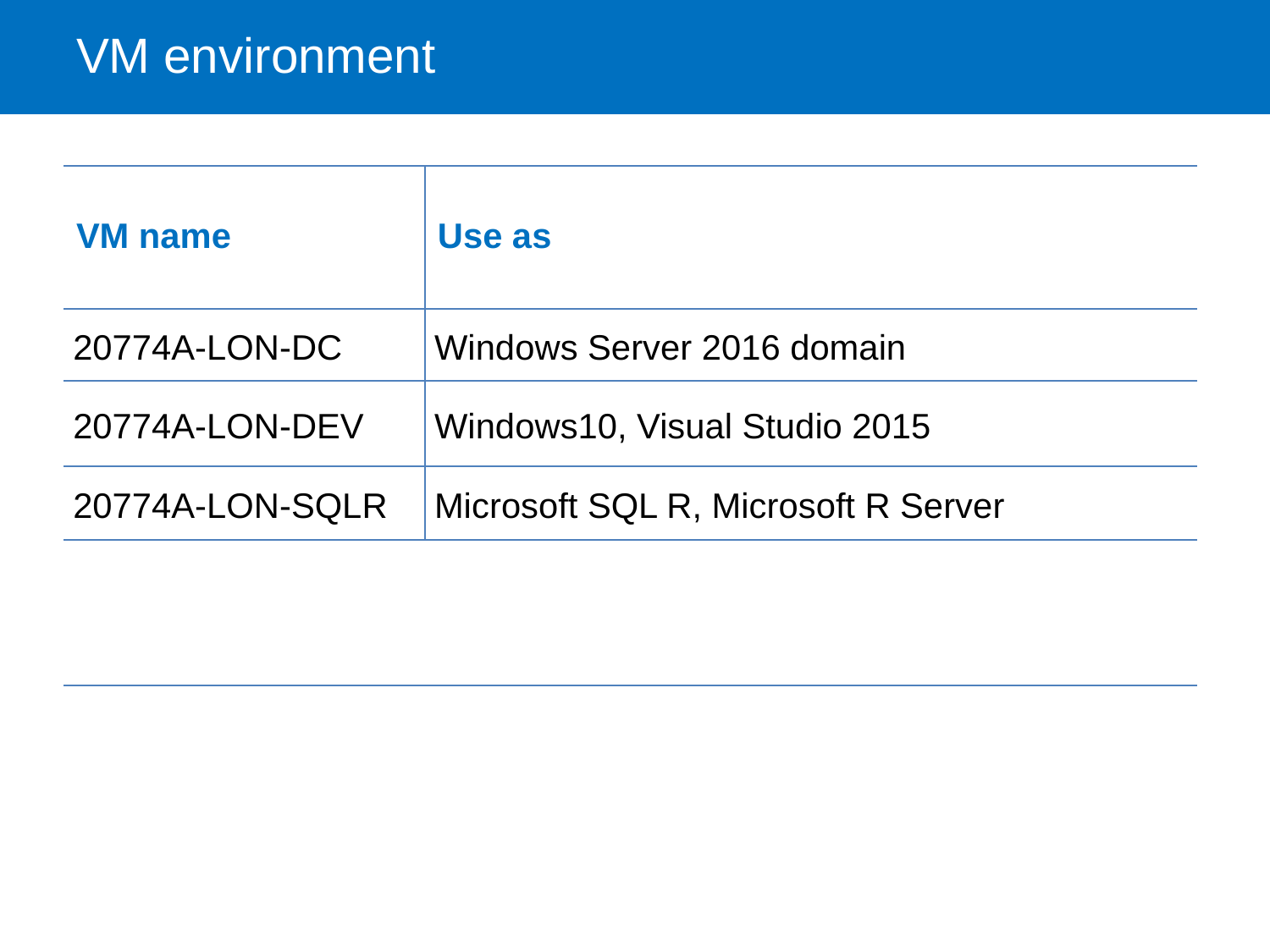

# VM environment
| VM name | Use as |
| --- | --- |
| 20774A-LON-DC | Windows Server 2016 domain |
| 20774A-LON-DEV | Windows10, Visual Studio 2015 |
| 20774A-LON-SQLR | Microsoft SQL R, Microsoft R Server |
|  |  |